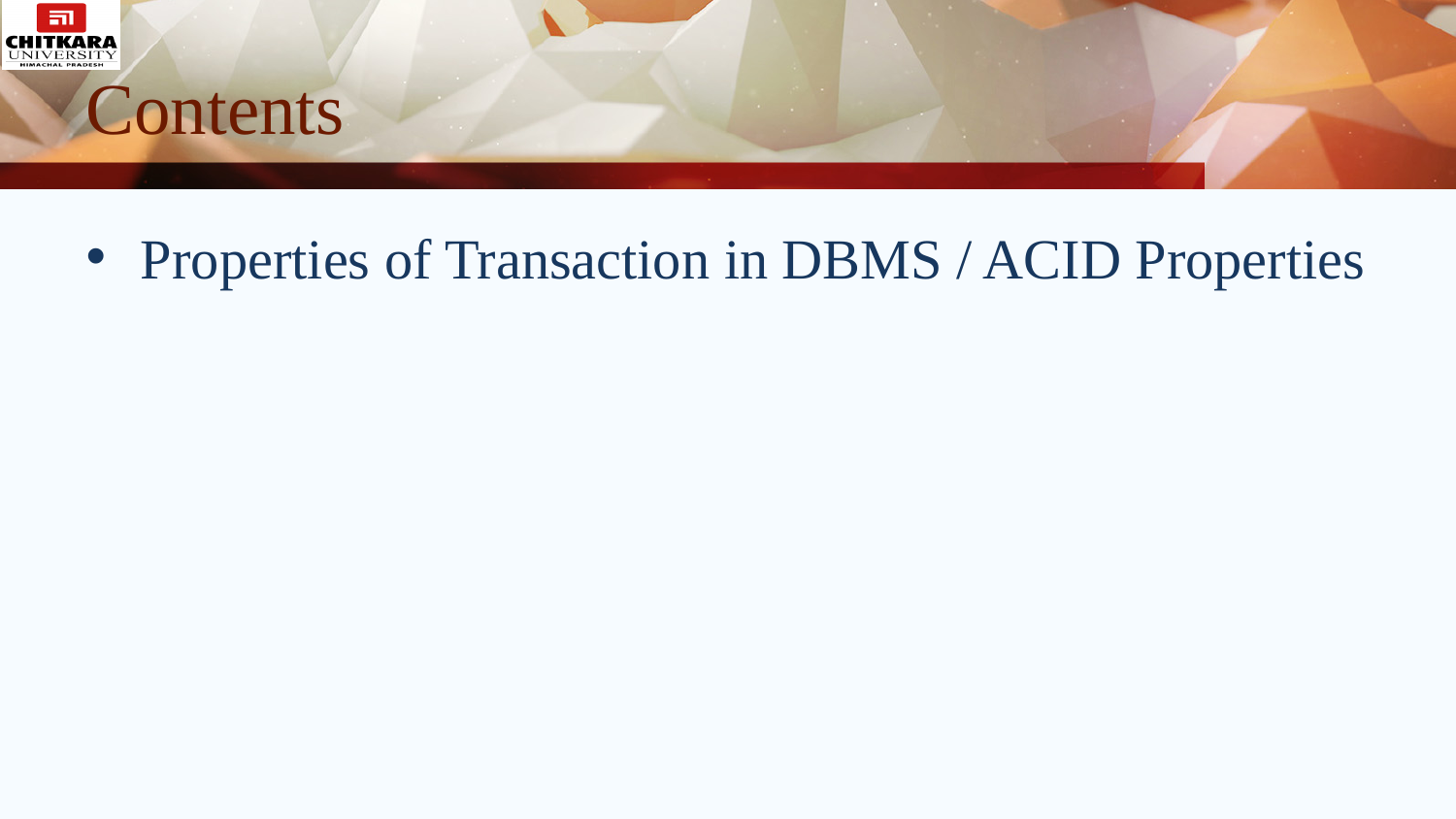

# Contents
Properties of Transaction in DBMS / ACID Properties